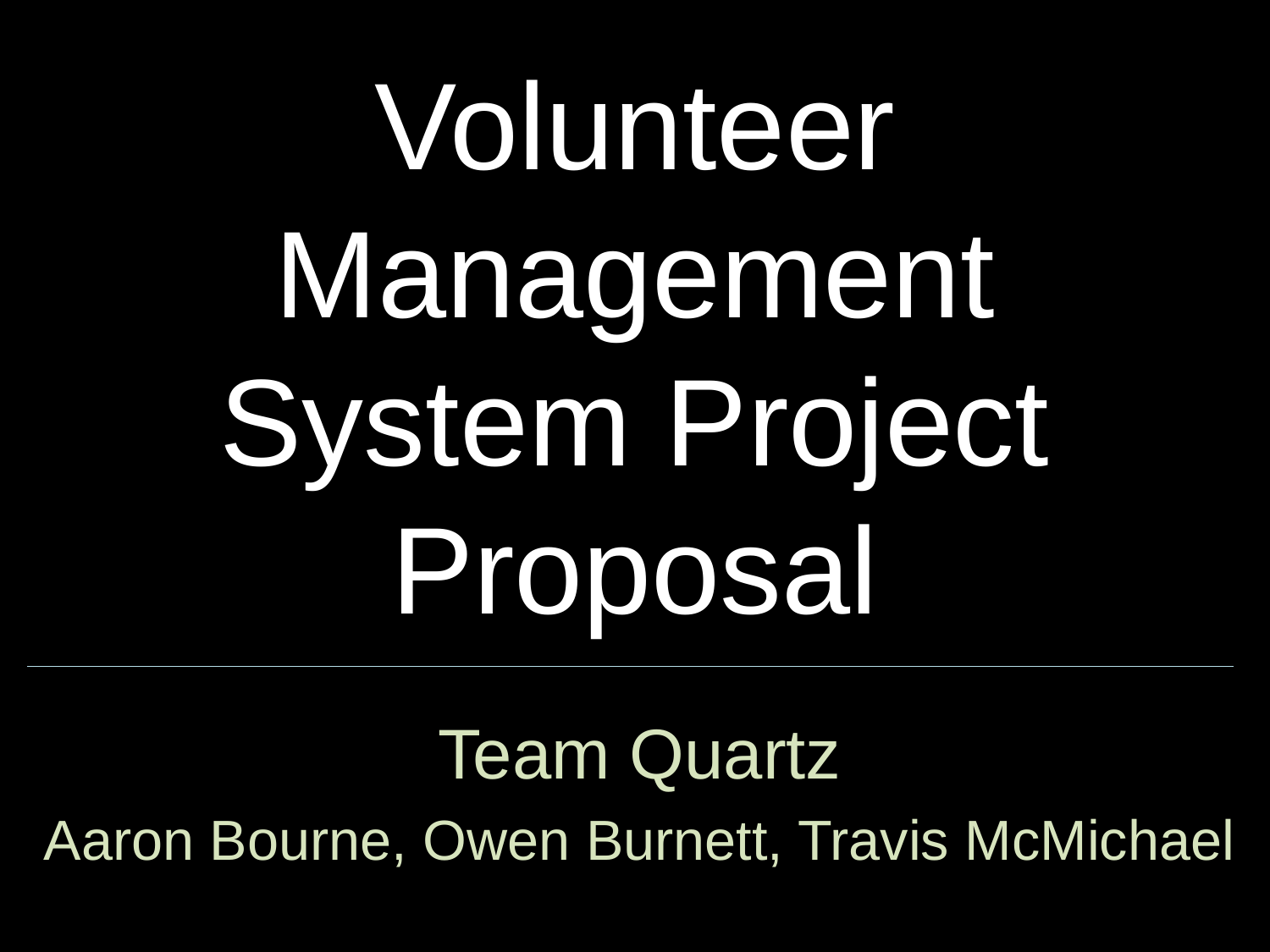

# Volunteer Management System Project Proposal

Team Quartz
Aaron Bourne, Owen Burnett, Travis McMichael